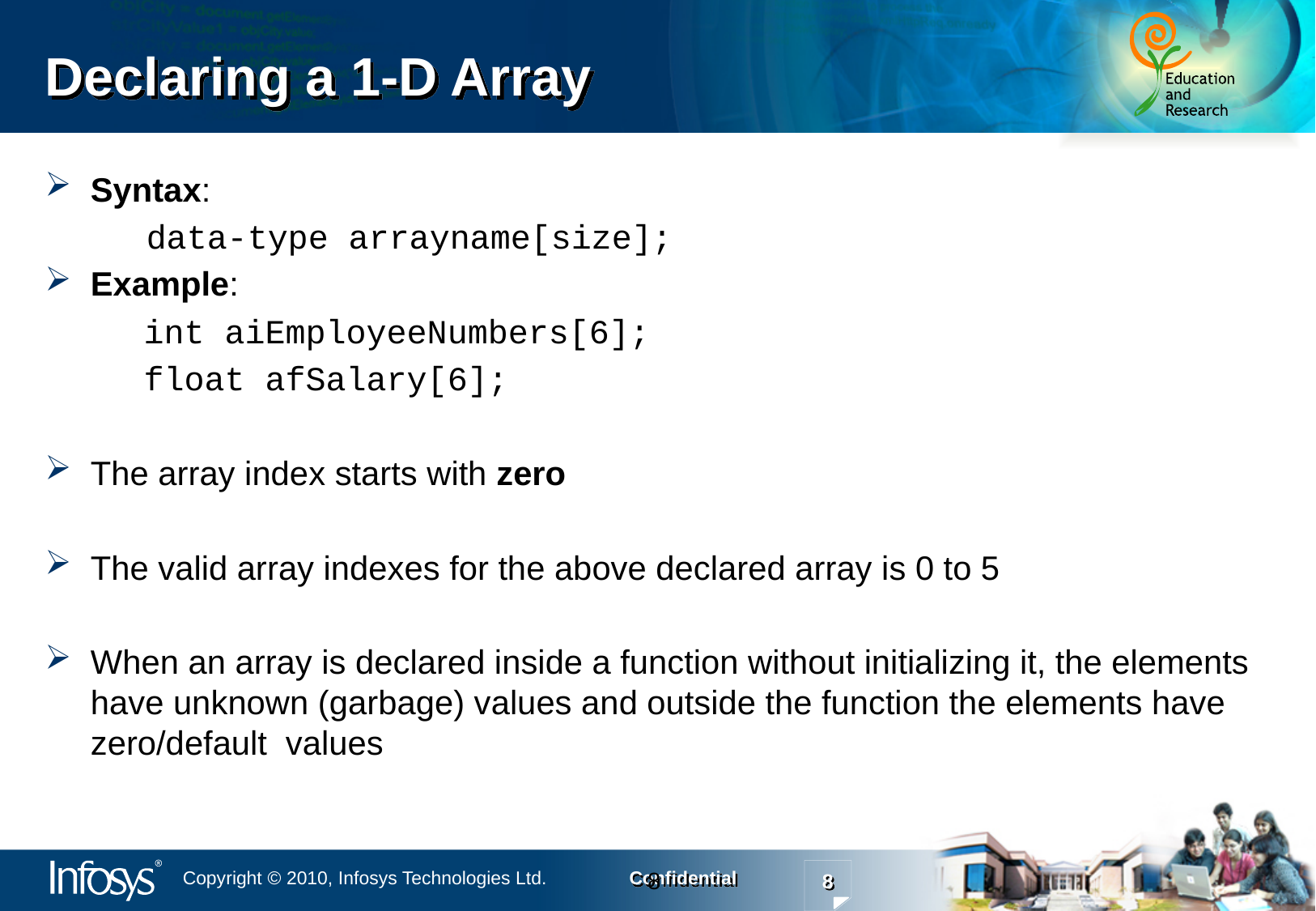

# Declaring a 1-D Array
Syntax:
	      data-type arrayname[size];
Example:
	int aiEmployeeNumbers[6];
	float afSalary[6];

The array index starts with zero

The valid array indexes for the above declared array is 0 to 5

When an array is declared inside a function without initializing it, the elements have unknown (garbage) values and outside the function the elements have zero/default  values

8